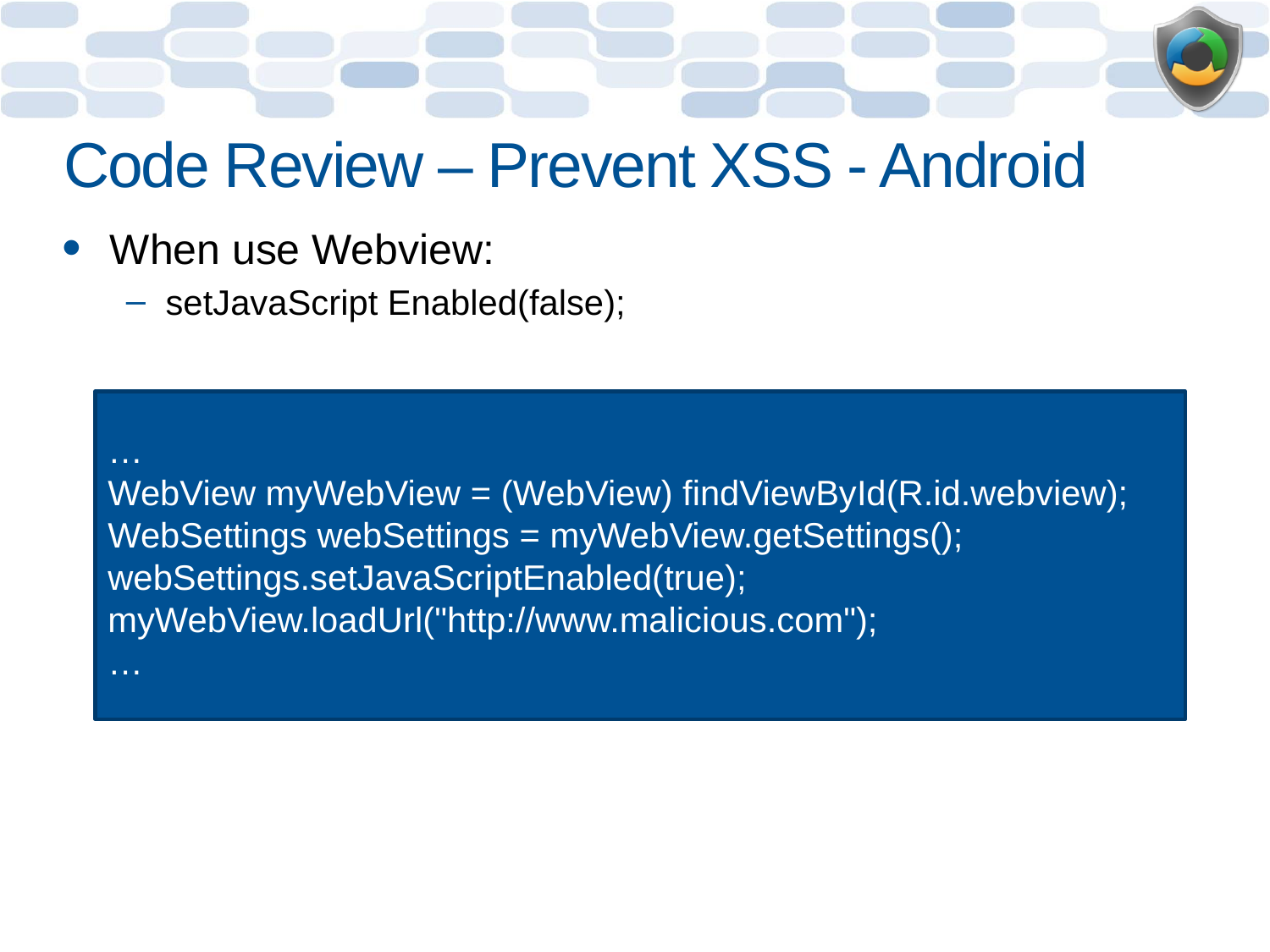

# Code Review – Prevent XSS - Android
When use Webview:
setJavaScript Enabled(false);

…
WebView myWebView = (WebView) findViewById(R.id.webview);
WebSettings webSettings = myWebView.getSettings();
webSettings.setJavaScriptEnabled(true);
myWebView.loadUrl("http://www.malicious.com");
…